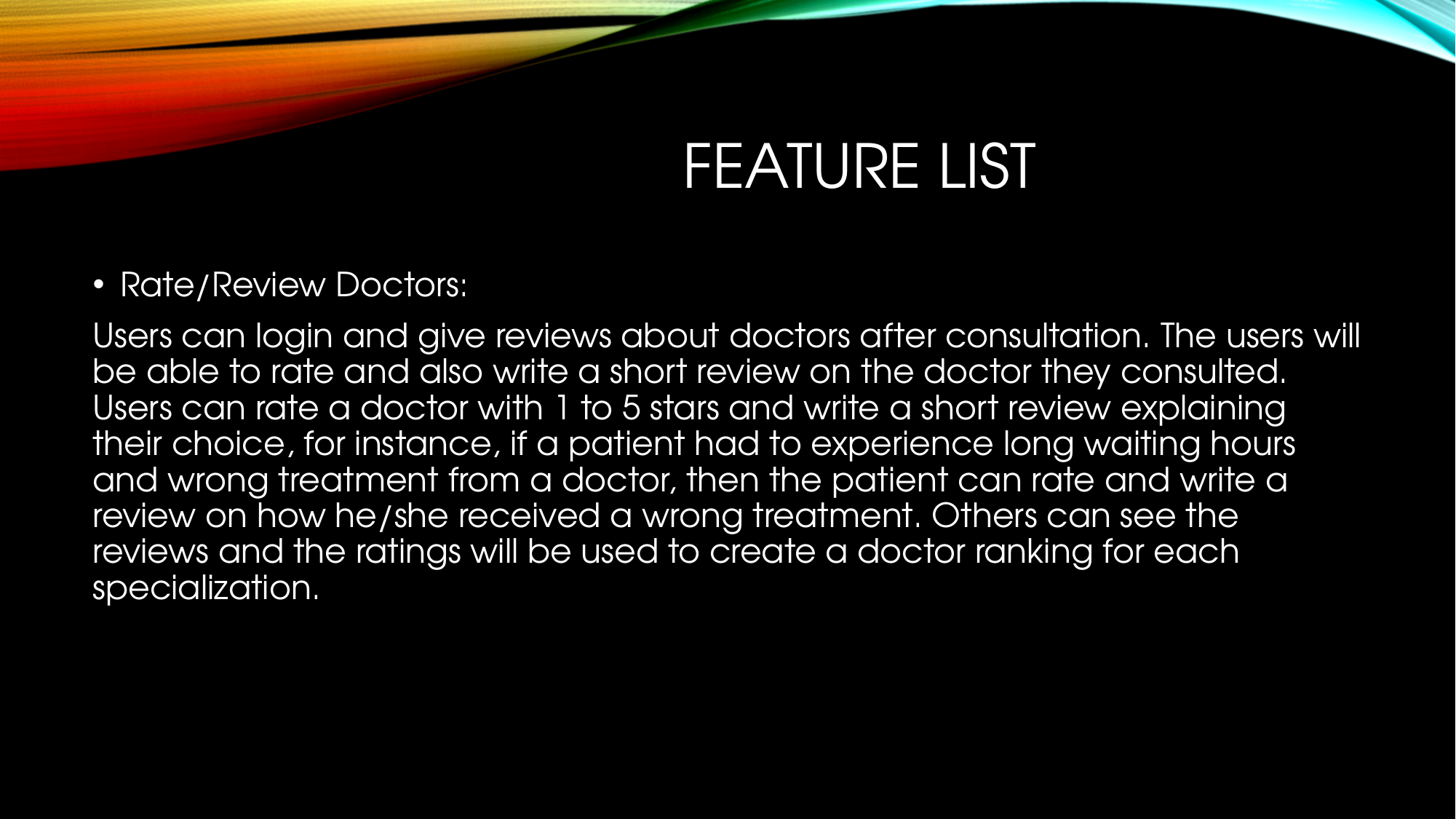

# Feature List
Rate/Review Doctors:
Users can login and give reviews about doctors after consultation. The users will be able to rate and also write a short review on the doctor they consulted. Users can rate a doctor with 1 to 5 stars and write a short review explaining their choice, for instance, if a patient had to experience long waiting hours and wrong treatment from a doctor, then the patient can rate and write a review on how he/she received a wrong treatment. Others can see the reviews and the ratings will be used to create a doctor ranking for each specialization.